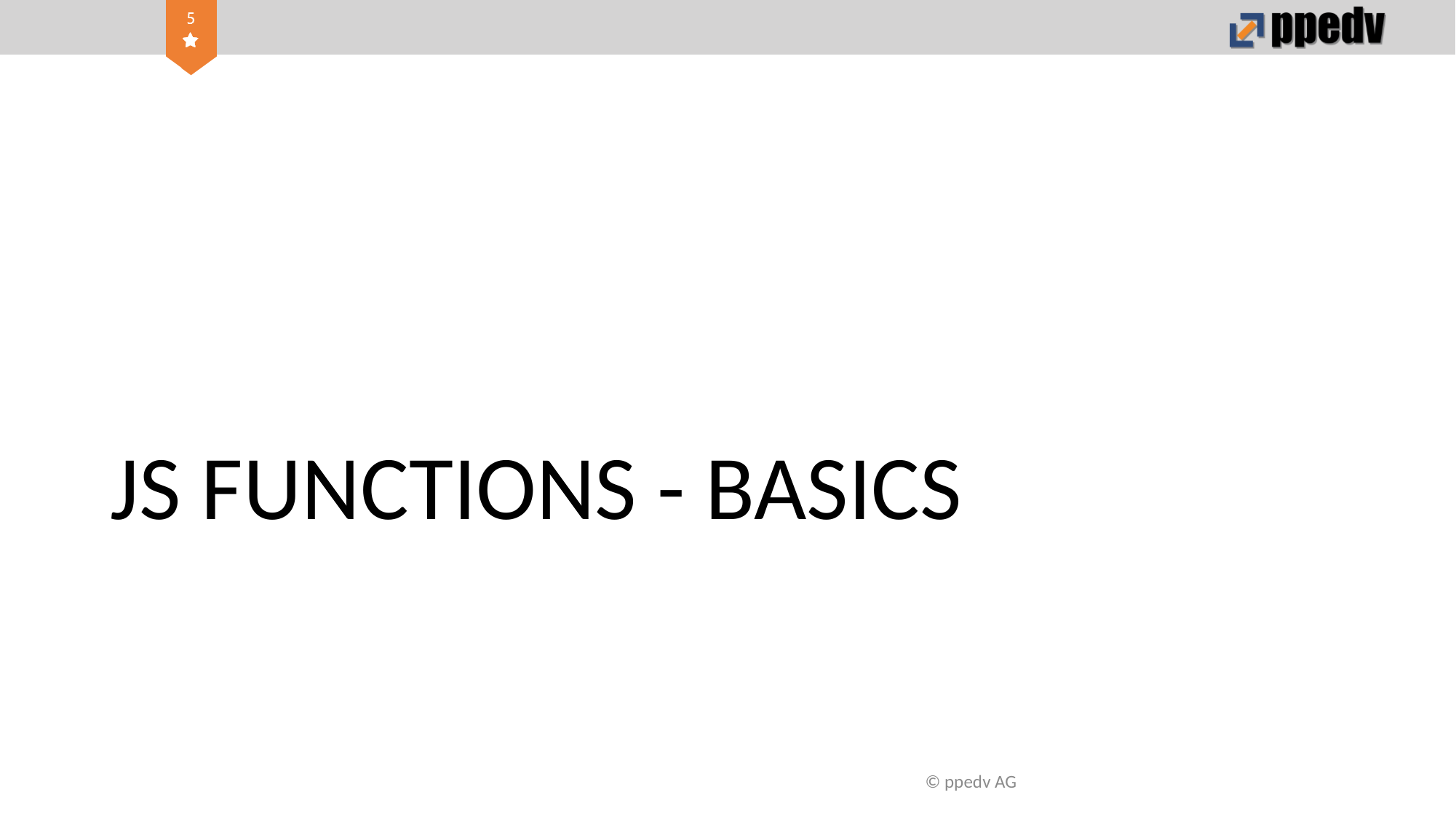

# JS FUNCTIONS - BASICS

© ppedv AG